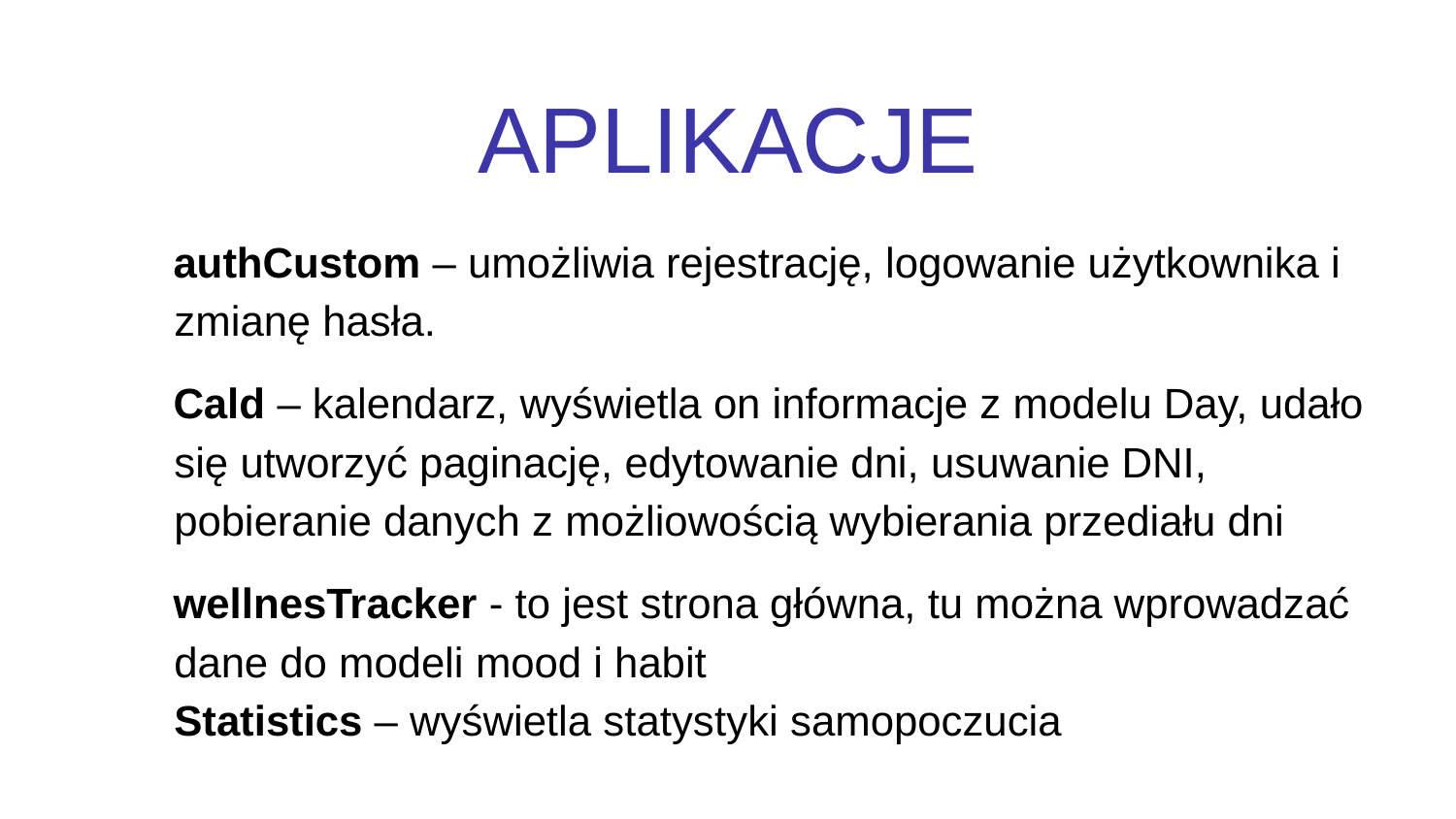

APLIKACJE
   authCustom – umożliwia rejestrację, logowanie użytkownika i zmianę hasła.
   Cald – kalendarz, wyświetla on informacje z modelu Day, udało się utworzyć paginację, edytowanie dni, usuwanie DNI, pobieranie danych z możliowością wybierania przediału dni
   wellnesTracker - to jest strona główna, tu można wprowadzać dane do modeli mood i habit
Statistics – wyświetla statystyki samopoczucia